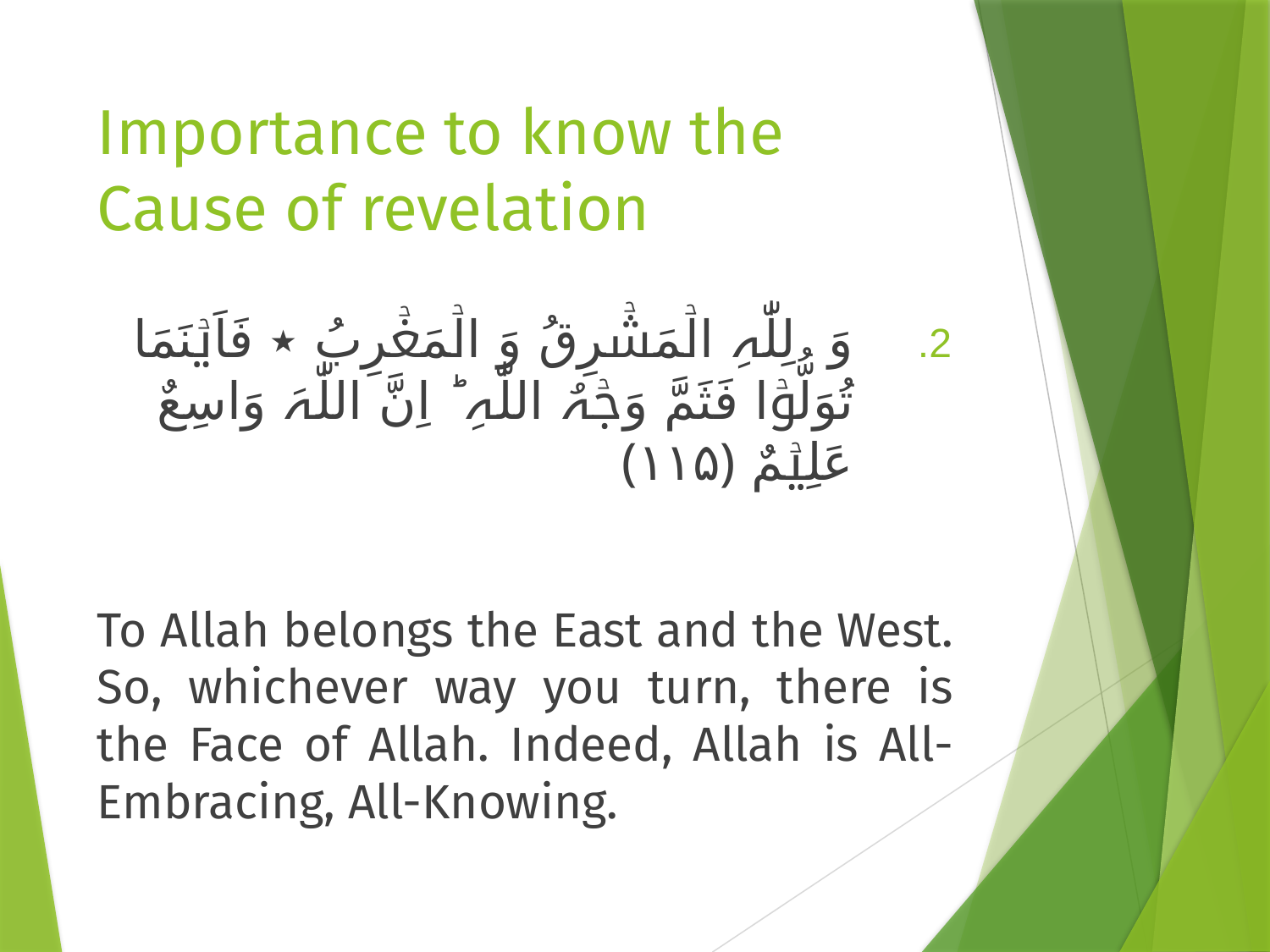

# Importance to know the Cause of revelation
وَ  لِلّٰہِ الۡمَشۡرِقُ وَ الۡمَغۡرِبُ ٭ فَاَیۡنَمَا تُوَلُّوۡا فَثَمَّ وَجۡہُ اللّٰہِ ؕ اِنَّ اللّٰہَ وَاسِعٌ عَلِیۡمٌ ﴿۱۱۵﴾

To Allah belongs the East and the West. So, whichever way you turn, there is the Face of Allah. Indeed, Allah is All-Embracing, All-Knowing.